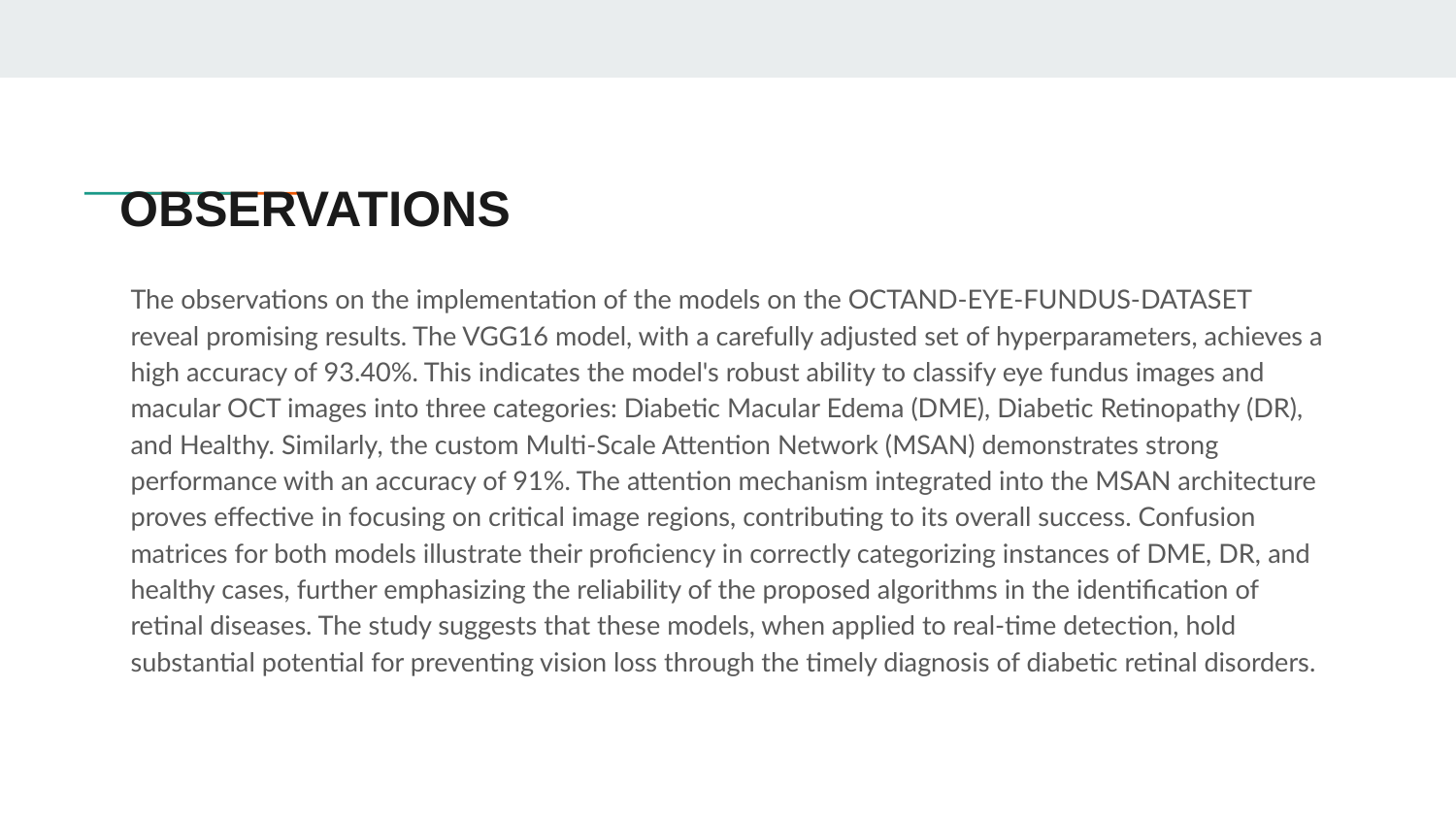

# OBSERVATIONS
The observations on the implementation of the models on the OCTAND-EYE-FUNDUS-DATASET reveal promising results. The VGG16 model, with a carefully adjusted set of hyperparameters, achieves a high accuracy of 93.40%. This indicates the model's robust ability to classify eye fundus images and macular OCT images into three categories: Diabetic Macular Edema (DME), Diabetic Retinopathy (DR), and Healthy. Similarly, the custom Multi-Scale Attention Network (MSAN) demonstrates strong performance with an accuracy of 91%. The attention mechanism integrated into the MSAN architecture proves effective in focusing on critical image regions, contributing to its overall success. Confusion matrices for both models illustrate their proficiency in correctly categorizing instances of DME, DR, and healthy cases, further emphasizing the reliability of the proposed algorithms in the identification of retinal diseases. The study suggests that these models, when applied to real-time detection, hold substantial potential for preventing vision loss through the timely diagnosis of diabetic retinal disorders.